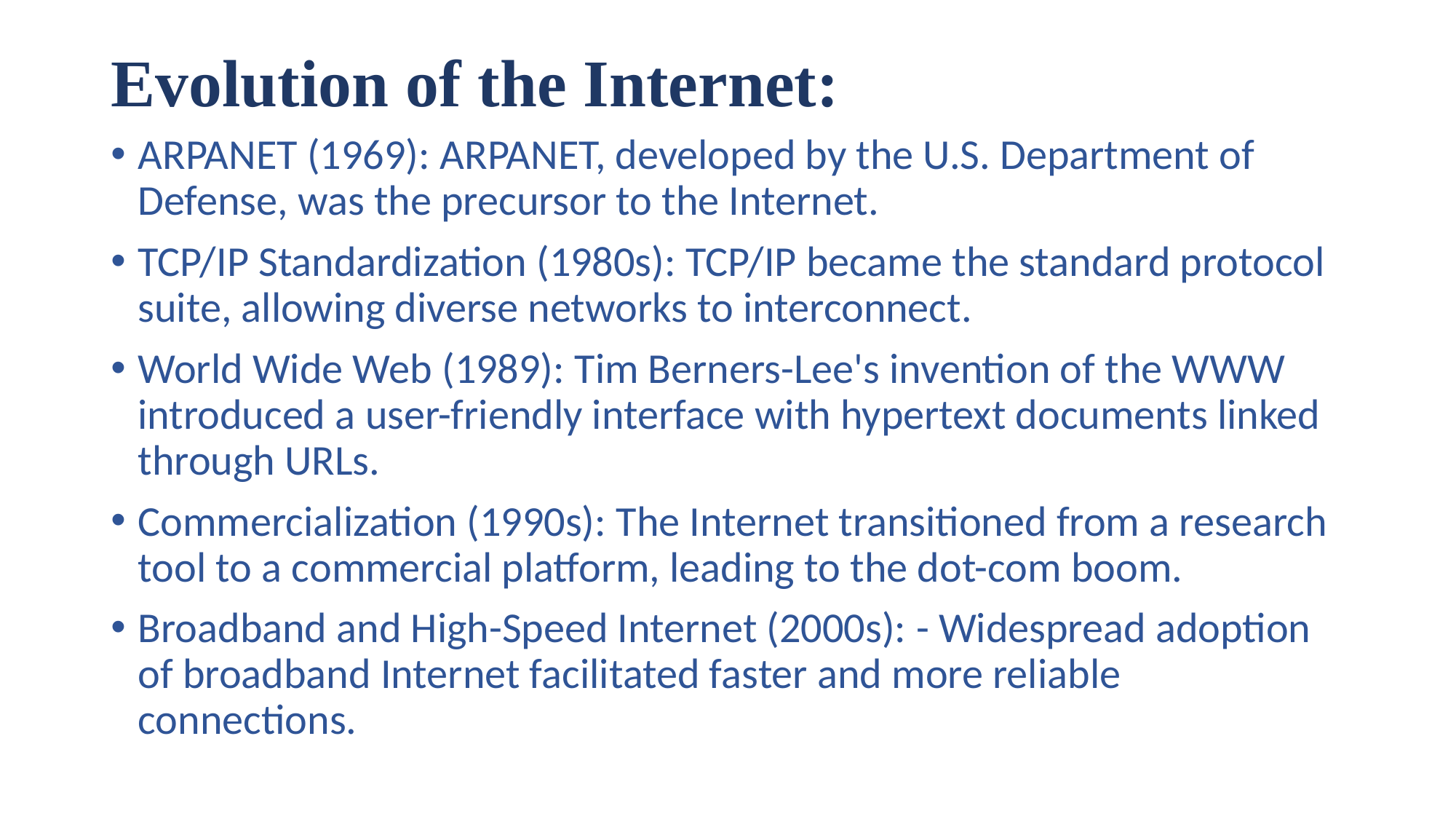

# Evolution of the Internet:
ARPANET (1969): ARPANET, developed by the U.S. Department of Defense, was the precursor to the Internet.
TCP/IP Standardization (1980s): TCP/IP became the standard protocol suite, allowing diverse networks to interconnect.
World Wide Web (1989): Tim Berners-Lee's invention of the WWW introduced a user-friendly interface with hypertext documents linked through URLs.
Commercialization (1990s): The Internet transitioned from a research tool to a commercial platform, leading to the dot-com boom.
Broadband and High-Speed Internet (2000s): - Widespread adoption of broadband Internet facilitated faster and more reliable connections.